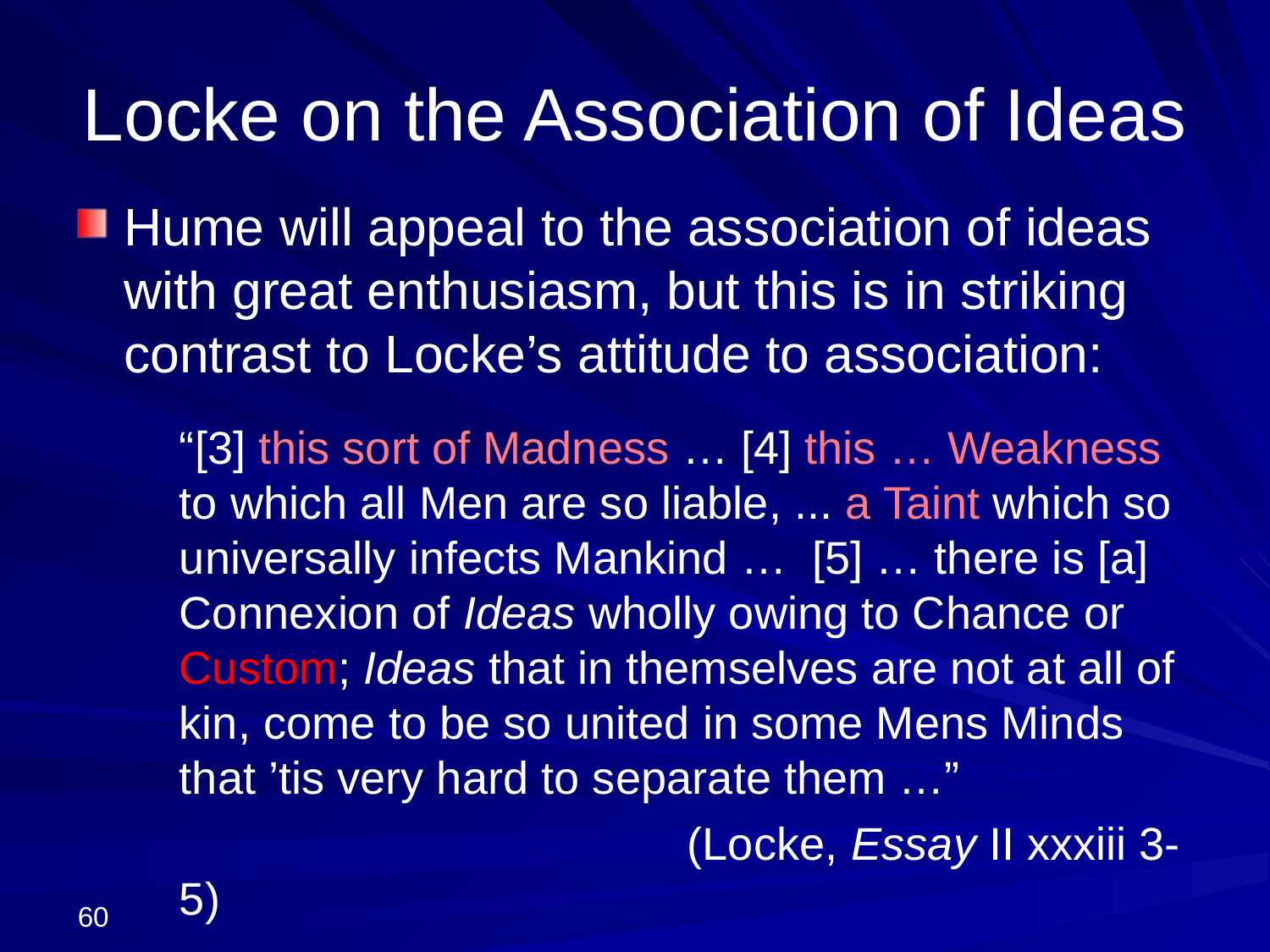

# Locke on the Association of Ideas
Hume will appeal to the association of ideas with great enthusiasm, but this is in striking contrast to Locke’s attitude to association:
	“[3] this sort of Madness … [4] this … Weakness to which all Men are so liable, ... a Taint which so universally infects Mankind …  [5] … there is [a]  Connexion of Ideas wholly owing to Chance or Custom; Ideas that in themselves are not at all of kin, come to be so united in some Mens Minds that ’tis very hard to separate them …”
					(Locke, Essay II xxxiii 3-5)
60